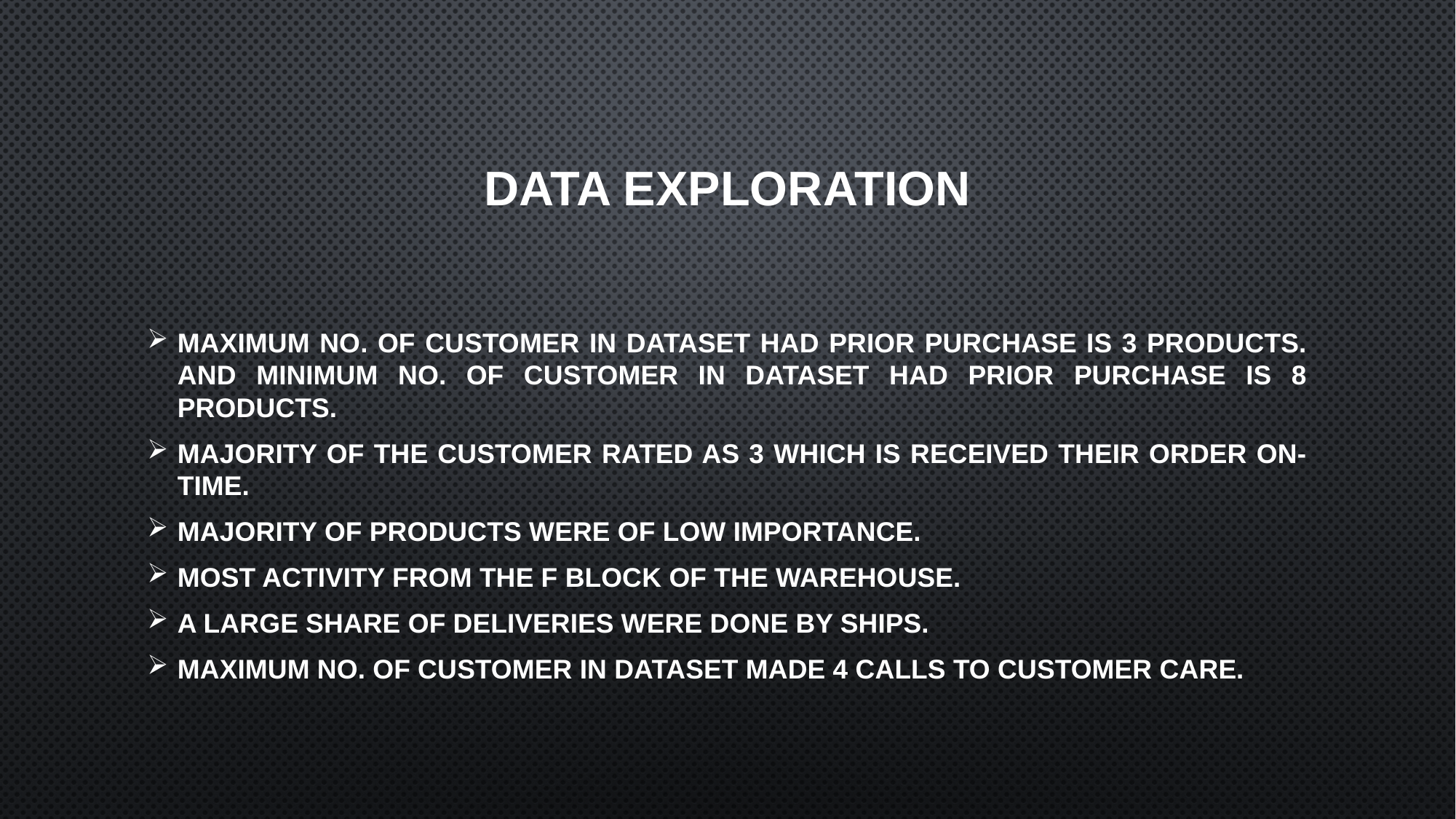

# Data Exploration
Maximum no. of customer in dataset had prior purchase is 3 products. and minimum no. of customer in dataset had prior purchase is 8 products.
Majority of the customer rated as 3 which is received their order on-time.
Majority of products were of low importance.
Most activity from the F block of the warehouse.
A large share of deliveries were done by ships.
Maximum no. of customer in dataset made 4 calls to customer care.